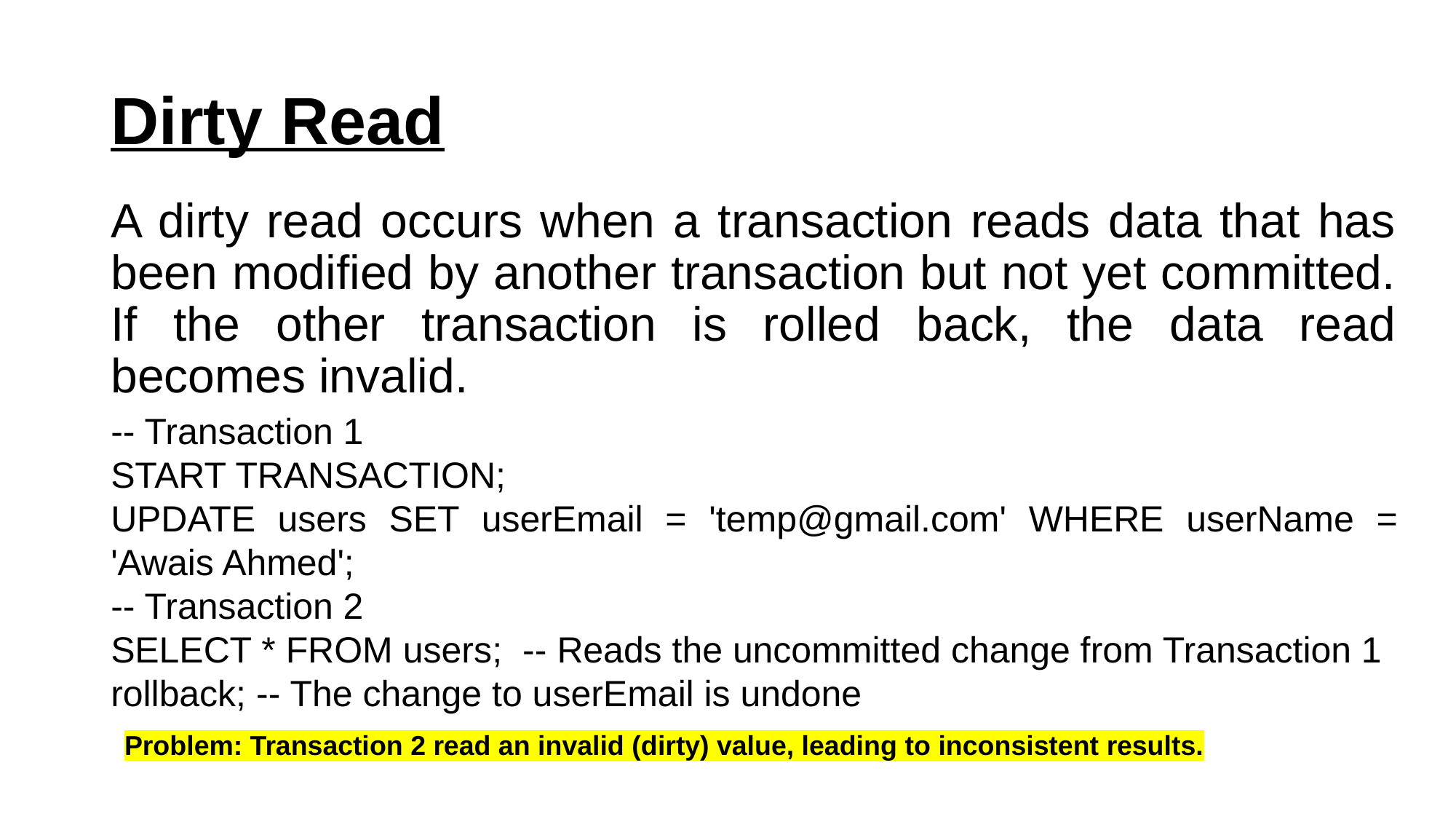

# Dirty Read
A dirty read occurs when a transaction reads data that has been modified by another transaction but not yet committed. If the other transaction is rolled back, the data read becomes invalid.
-- Transaction 1
START TRANSACTION;
UPDATE users SET userEmail = 'temp@gmail.com' WHERE userName = 'Awais Ahmed';
-- Transaction 2
SELECT * FROM users;  -- Reads the uncommitted change from Transaction 1
rollback; -- The change to userEmail is undone
Problem: Transaction 2 read an invalid (dirty) value, leading to inconsistent results.